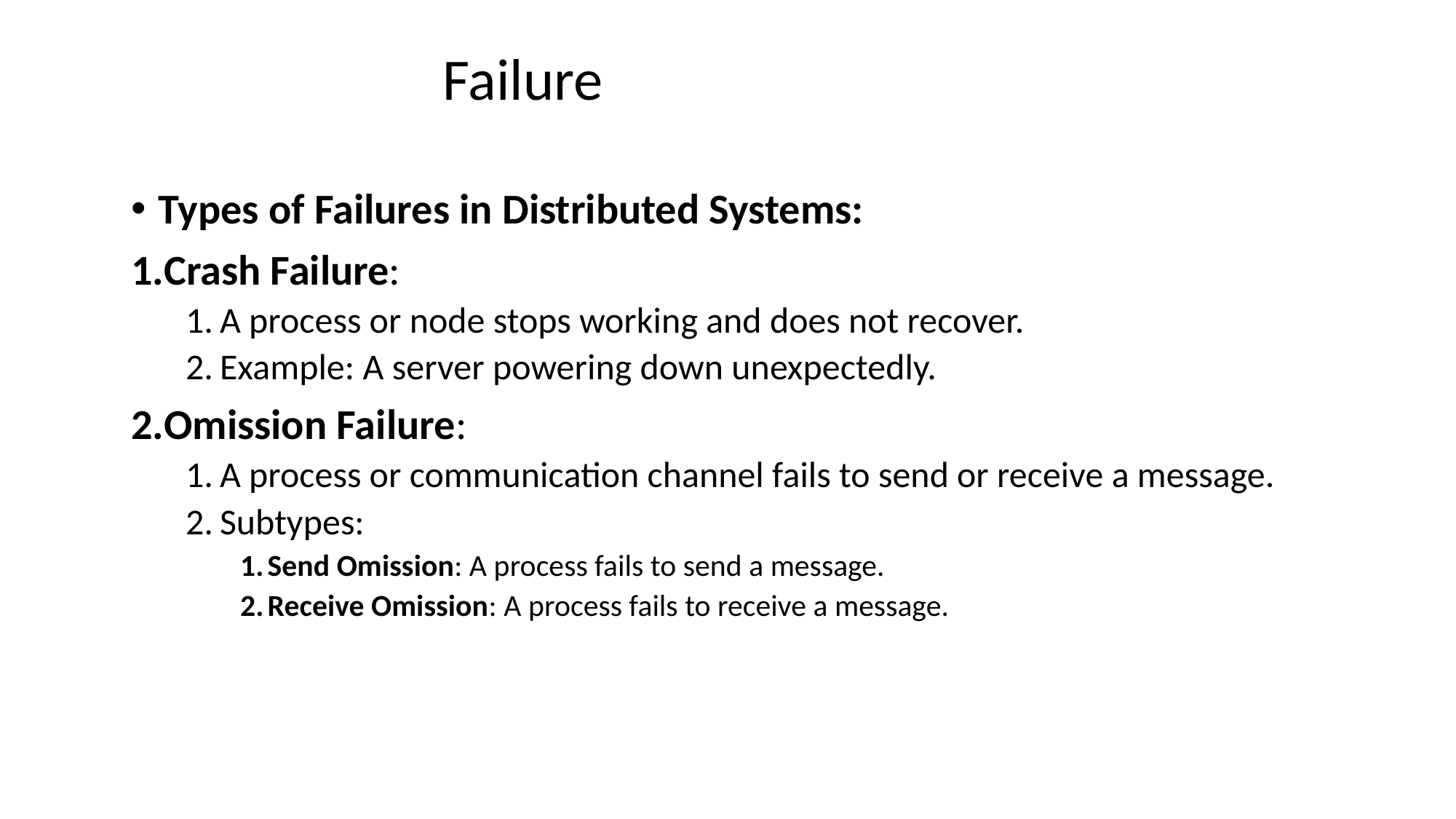

# Failure
Types of Failures in Distributed Systems:
Crash Failure:
A process or node stops working and does not recover.
Example: A server powering down unexpectedly.
Omission Failure:
A process or communication channel fails to send or receive a message.
Subtypes:
Send Omission: A process fails to send a message.
Receive Omission: A process fails to receive a message.